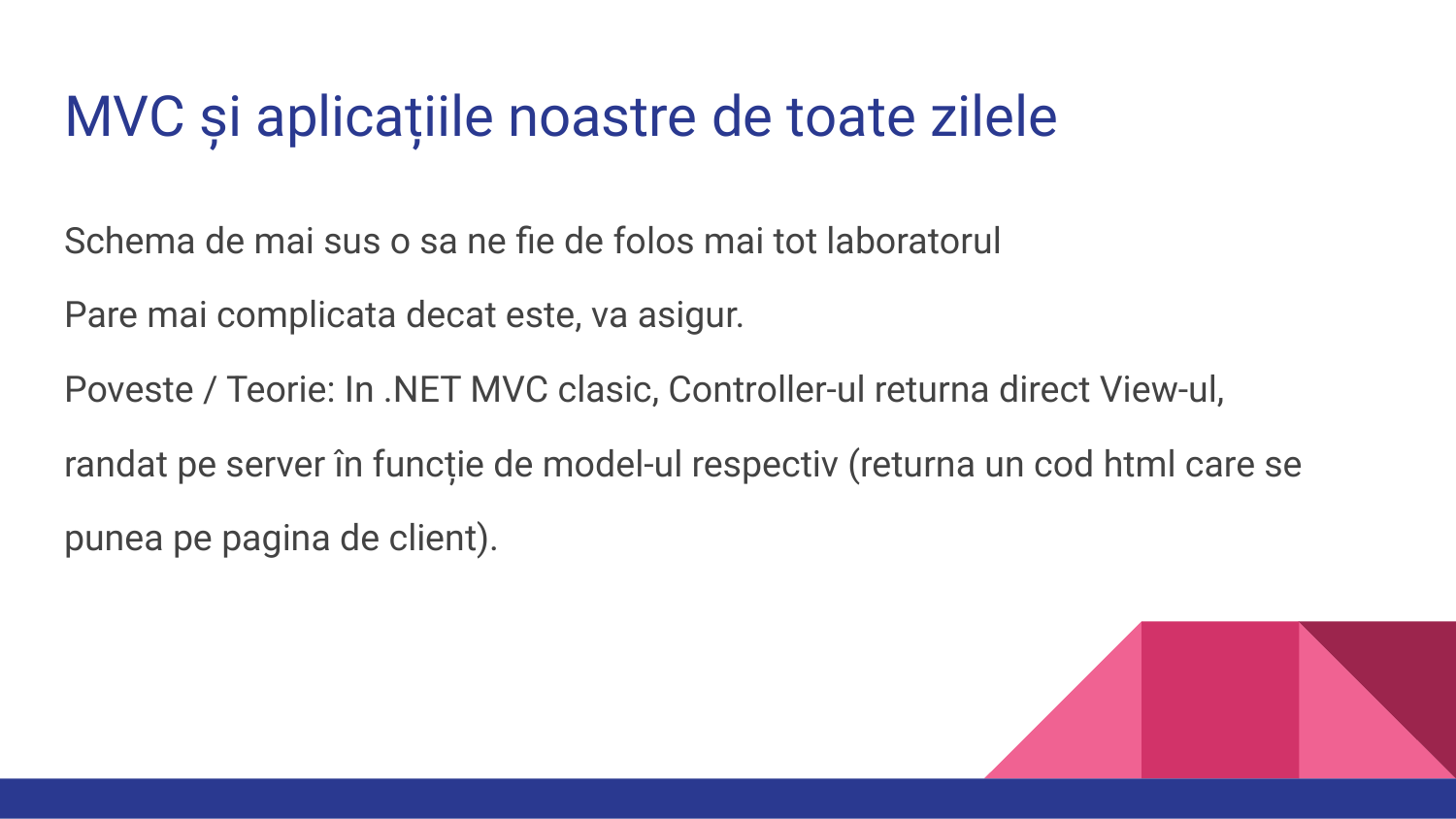

# MVC și aplicațiile noastre de toate zilele
Schema de mai sus o sa ne fie de folos mai tot laboratorul
Pare mai complicata decat este, va asigur.
Poveste / Teorie: In .NET MVC clasic, Controller-ul returna direct View-ul,
randat pe server în funcție de model-ul respectiv (returna un cod html care se
punea pe pagina de client).